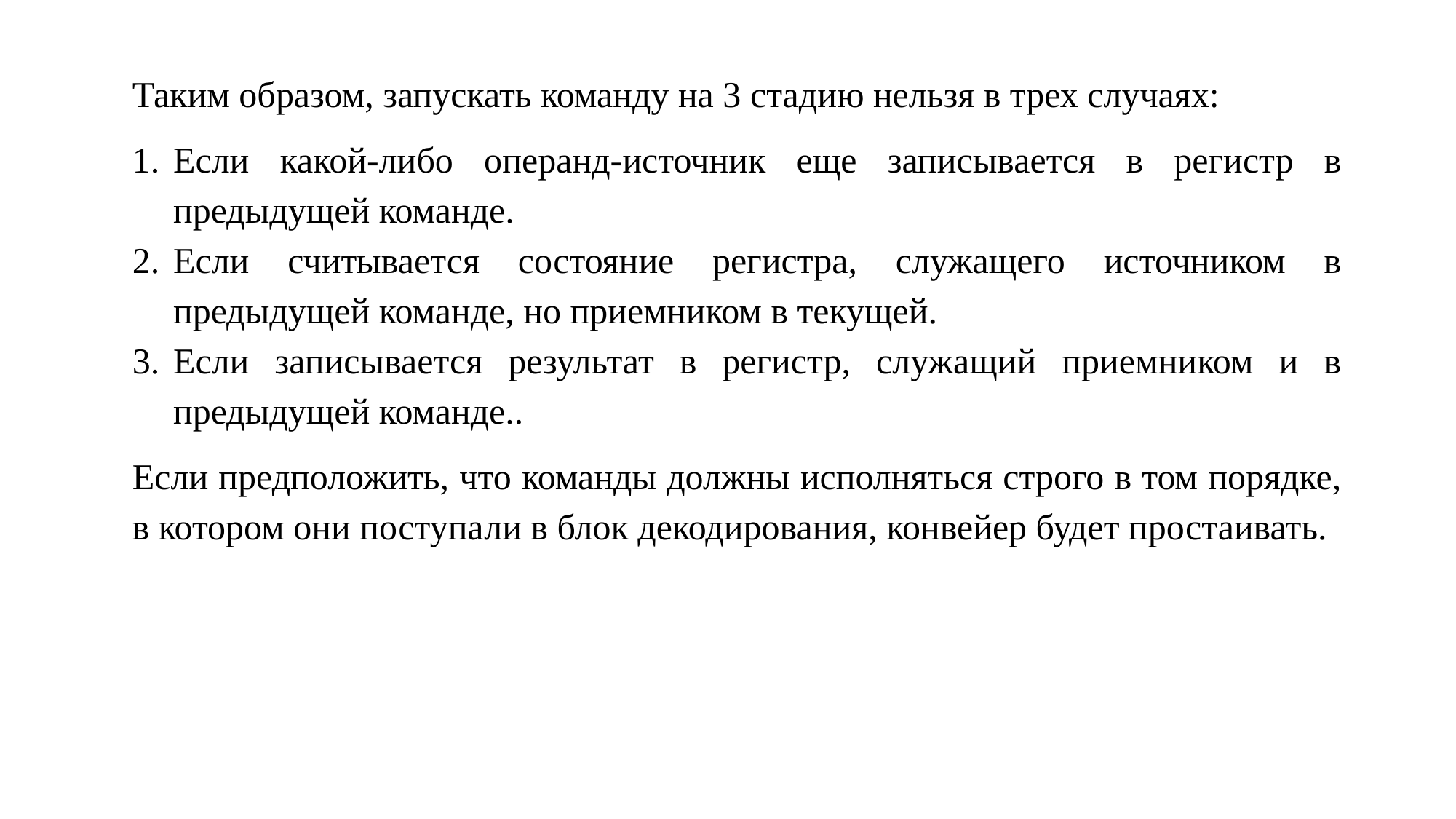

Таким образом, запускать команду на 3 стадию нельзя в трех случаях:
Если какой-либо операнд-источник еще записывается в регистр в предыдущей команде.
Если считывается состояние регистра, служащего источником в предыдущей команде, но приемником в текущей.
Если записывается результат в регистр, служащий приемником и в предыдущей команде..
Если предположить, что команды должны исполняться строго в том порядке, в котором они поступали в блок декодирования, конвейер будет простаивать.